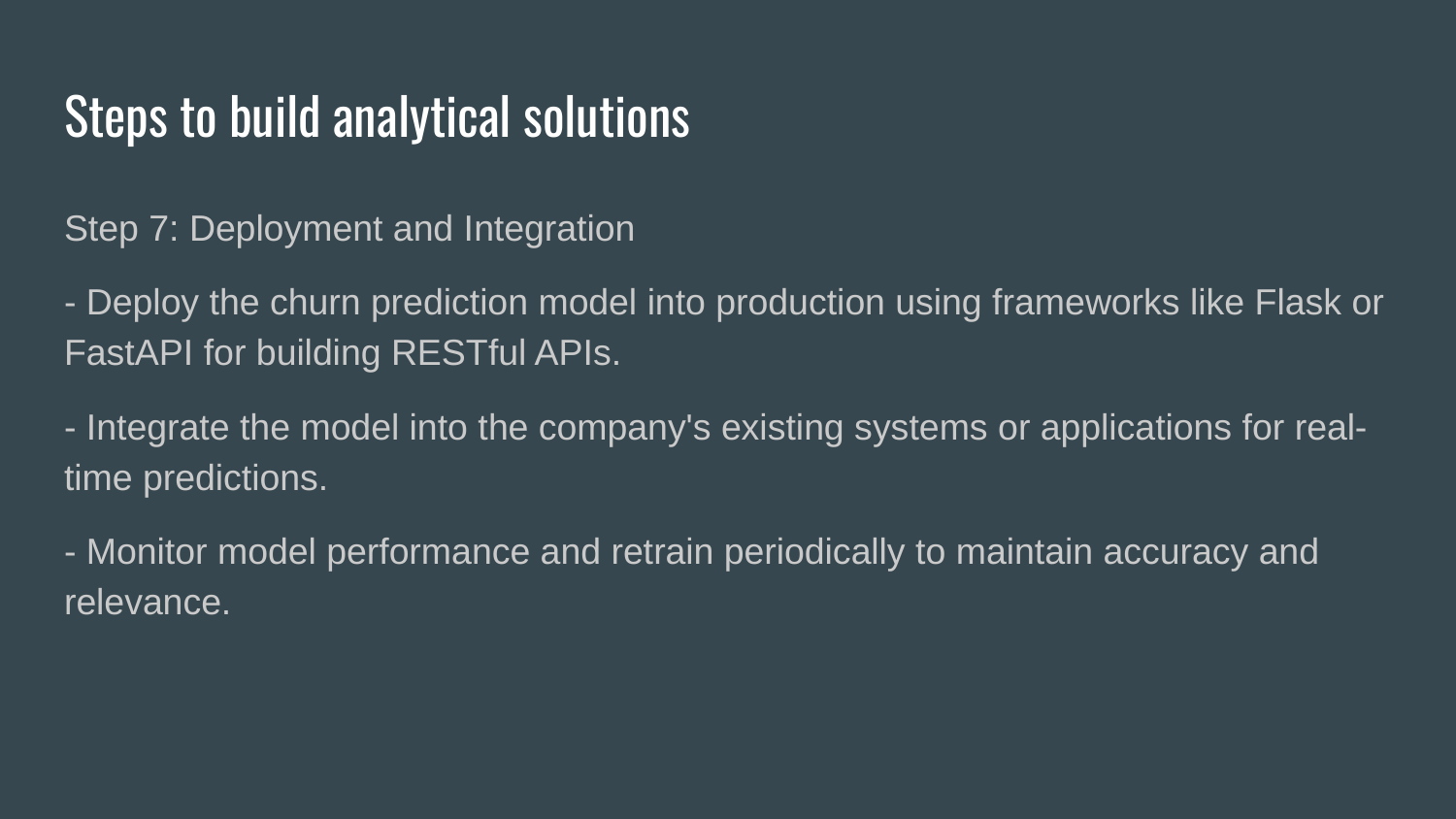

# Steps to build analytical solutions
Step 7: Deployment and Integration
- Deploy the churn prediction model into production using frameworks like Flask or FastAPI for building RESTful APIs.
- Integrate the model into the company's existing systems or applications for real-time predictions.
- Monitor model performance and retrain periodically to maintain accuracy and relevance.